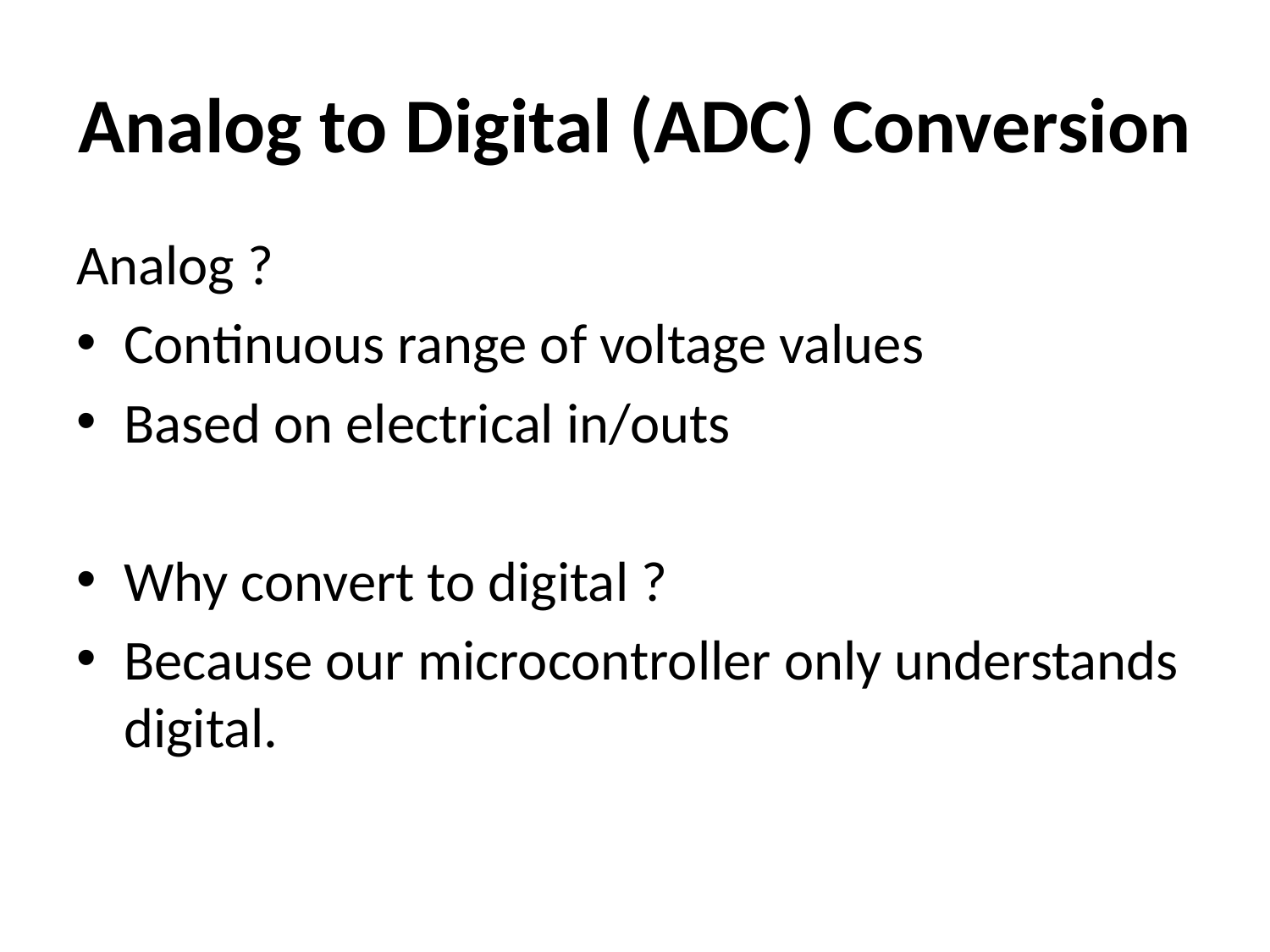

# Analog to Digital (ADC) Conversion
Analog ?
Continuous range of voltage values
Based on electrical in/outs

Why convert to digital ?
Because our microcontroller only understands digital.